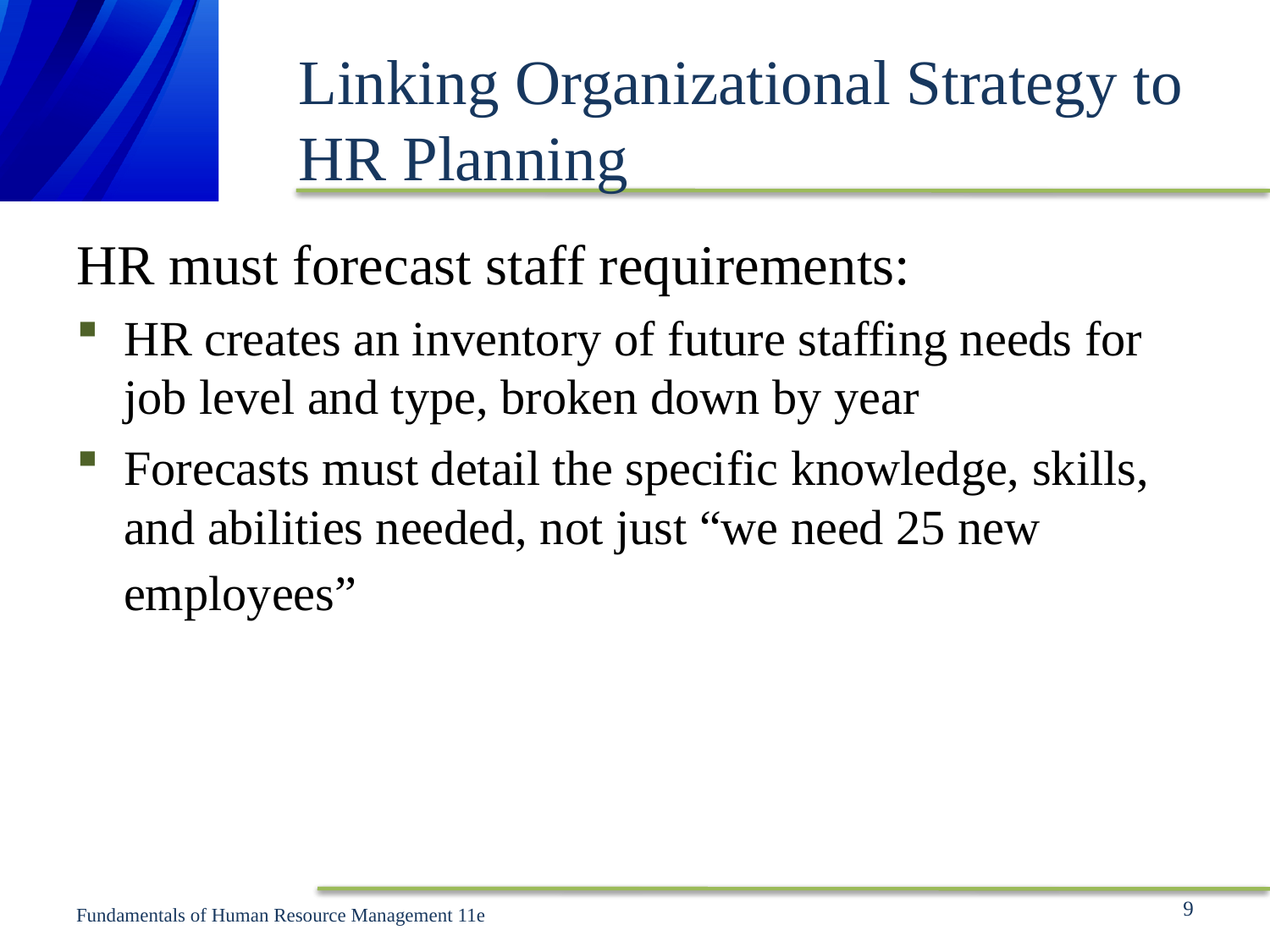

# Linking Organizational Strategy to HR Planning
HR must forecast staff requirements:
HR creates an inventory of future staffing needs for job level and type, broken down by year
Forecasts must detail the specific knowledge, skills, and abilities needed, not just “we need 25 new employees”

9
Fundamentals of Human Resource Management 11e